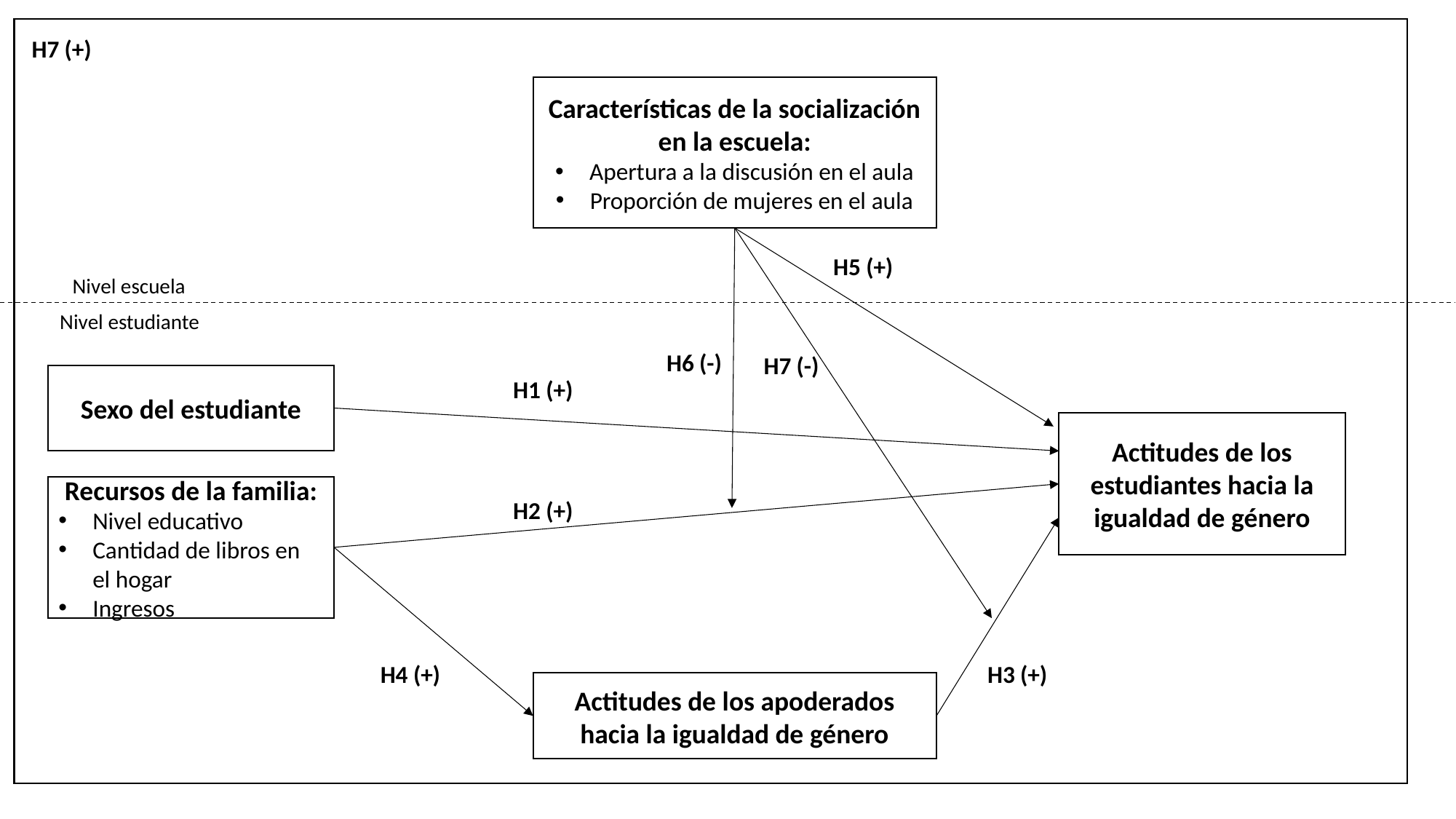

H7 (+)
Características de la socialización en la escuela:
Apertura a la discusión en el aula
Proporción de mujeres en el aula
H5 (+)
Nivel escuela
Nivel estudiante
H6 (-)
H7 (-)
Sexo del estudiante
H1 (+)
Actitudes de los estudiantes hacia la igualdad de género
Recursos de la familia:
Nivel educativo
Cantidad de libros en el hogar
Ingresos
H2 (+)
H4 (+)
H3 (+)
Actitudes de los apoderados hacia la igualdad de género